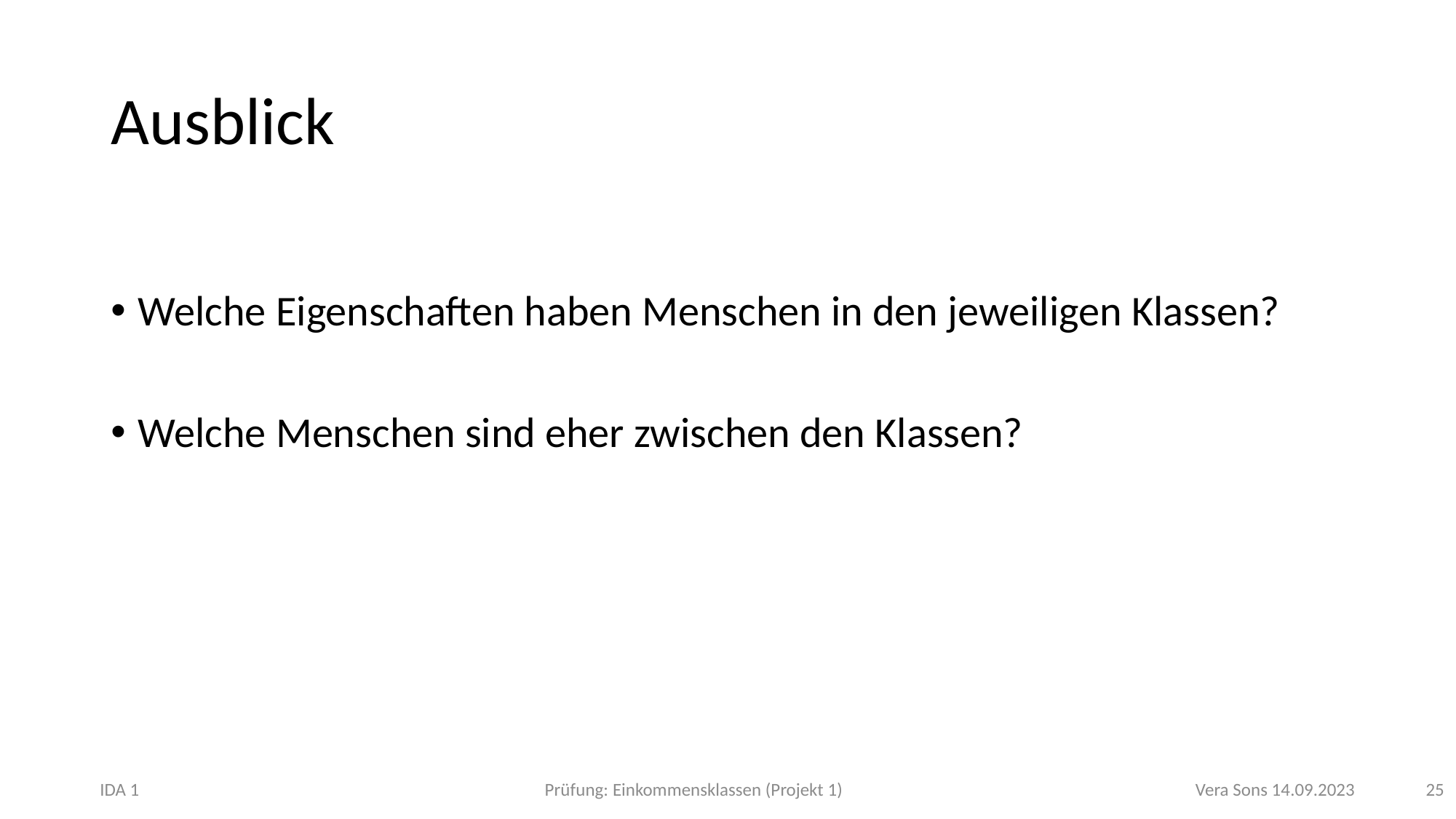

# Ausblick
Welche Eigenschaften haben Menschen in den jeweiligen Klassen?

Welche Menschen sind eher zwischen den Klassen?
25
IDA 1				  Prüfung: Einkommensklassen (Projekt 1)				 Vera Sons 14.09.2023